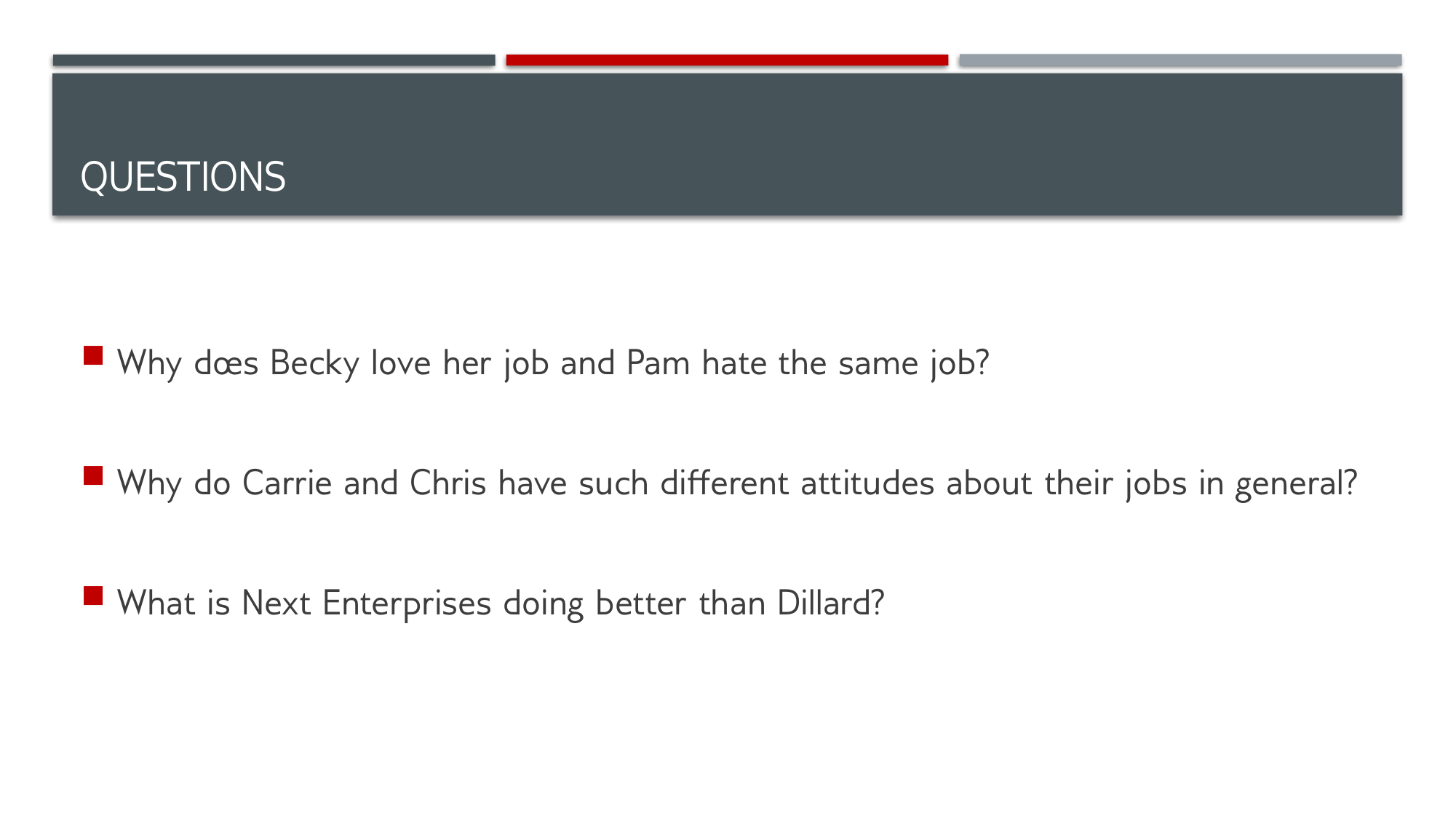

# Questions
Why does Becky love her job and Pam hate the same job?

Why do Carrie and Chris have such different attitudes about their jobs in general?

What is Next Enterprises doing better than Dillard?